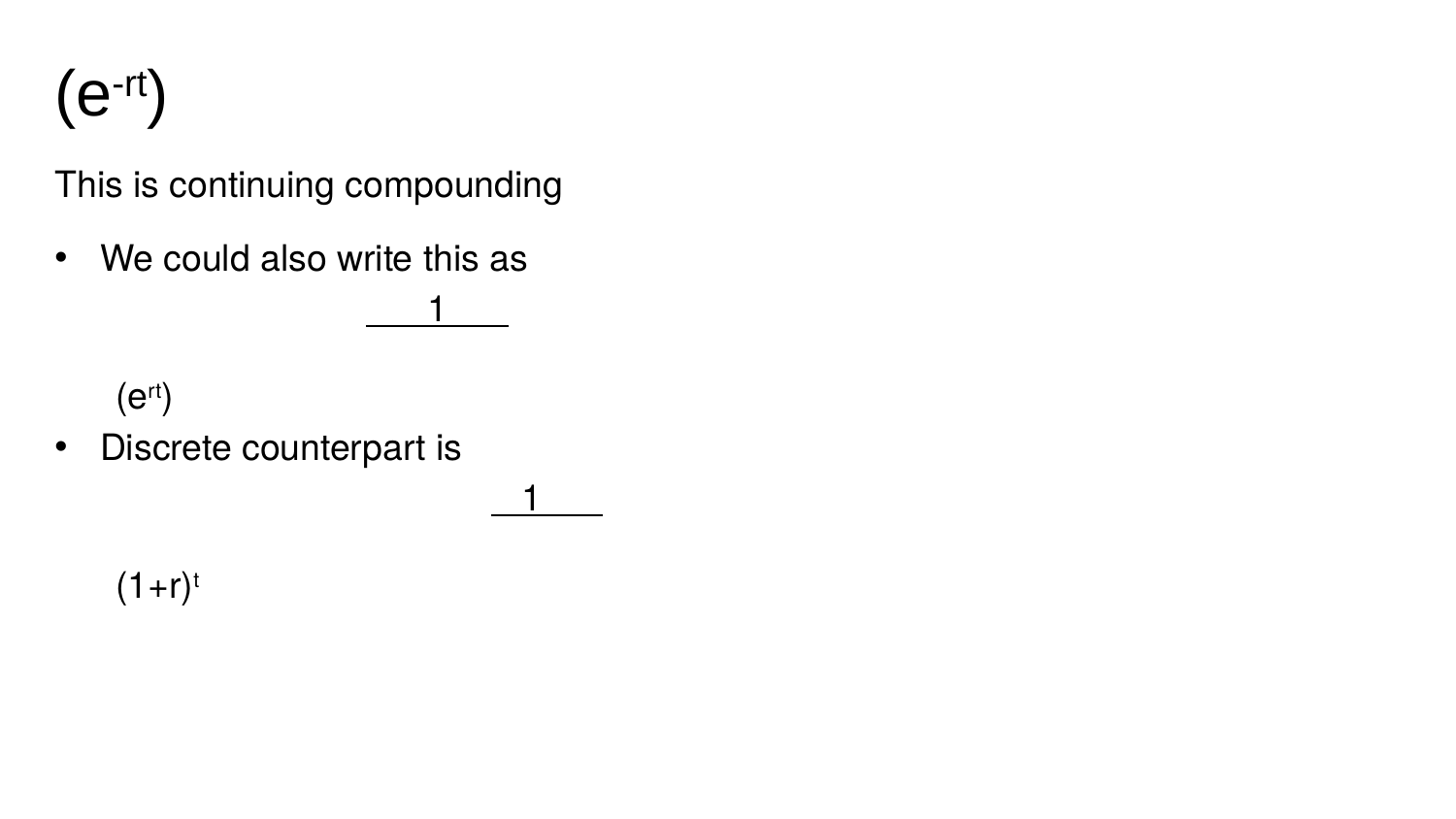

# (e-rt)
This is continuing compounding

We could also write this as
		        1      		                   		              (ert)
Discrete counterpart is
			   1      		                   		              (1+r)t